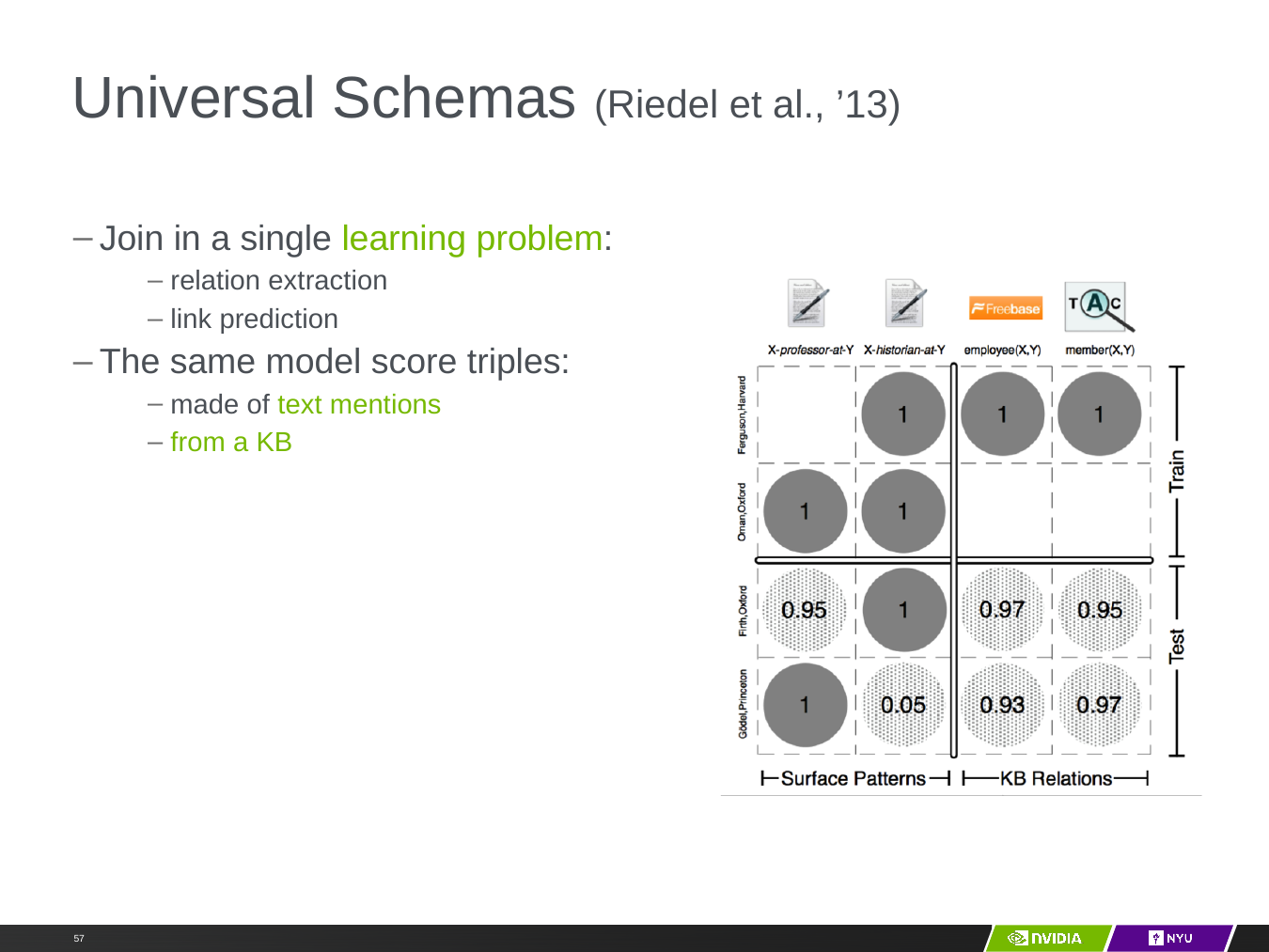

# Universal Schemas (Riedel et al., ’13)
Join in a single learning problem:
relation extraction
link prediction
The same model score triples:
made of text mentions
from a KB